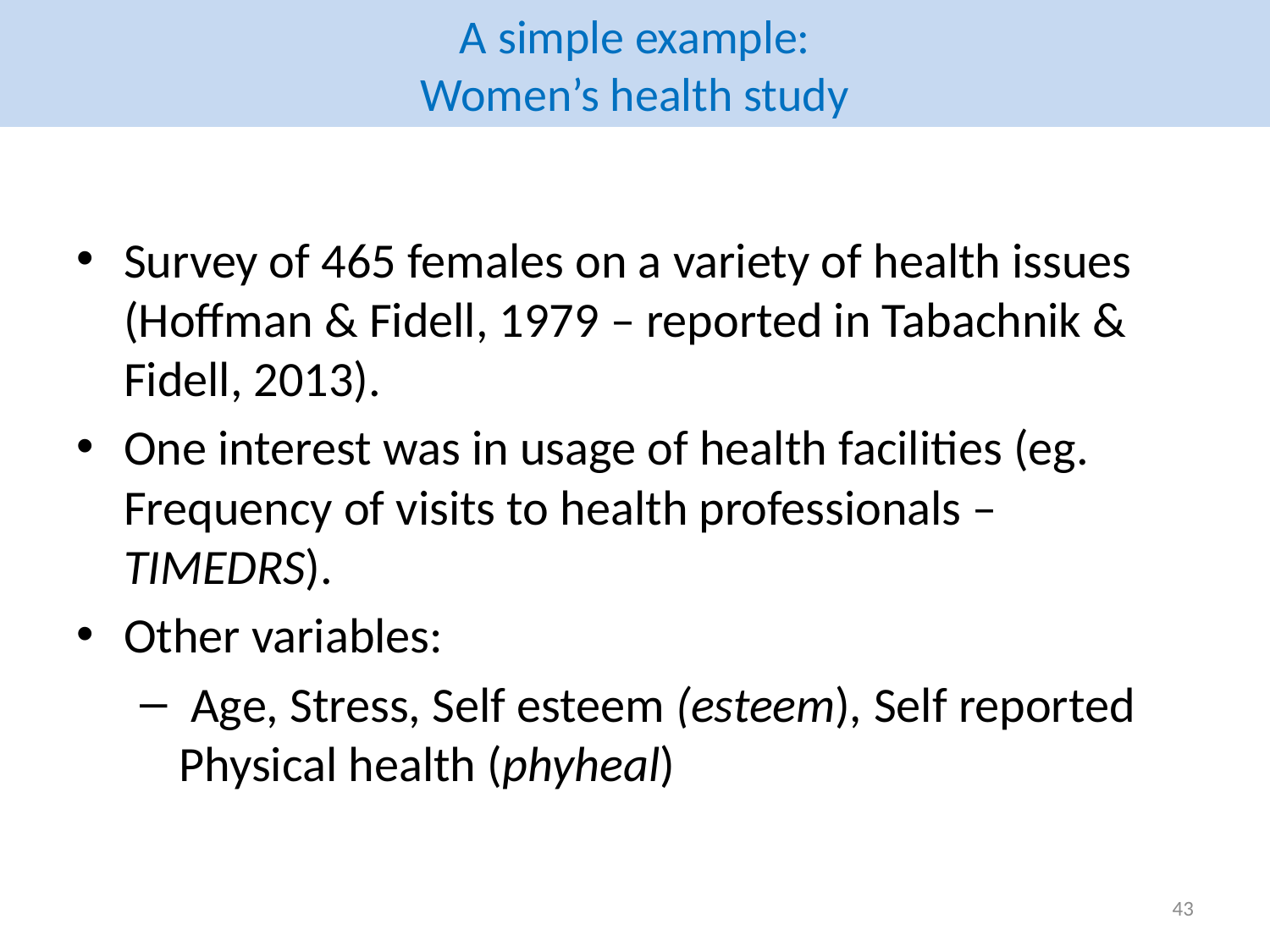

# A simple example: Women’s health study
Survey of 465 females on a variety of health issues (Hoffman & Fidell, 1979 – reported in Tabachnik & Fidell, 2013).
One interest was in usage of health facilities (eg. Frequency of visits to health professionals – TIMEDRS).
Other variables:
 Age, Stress, Self esteem (esteem), Self reported Physical health (phyheal)
43